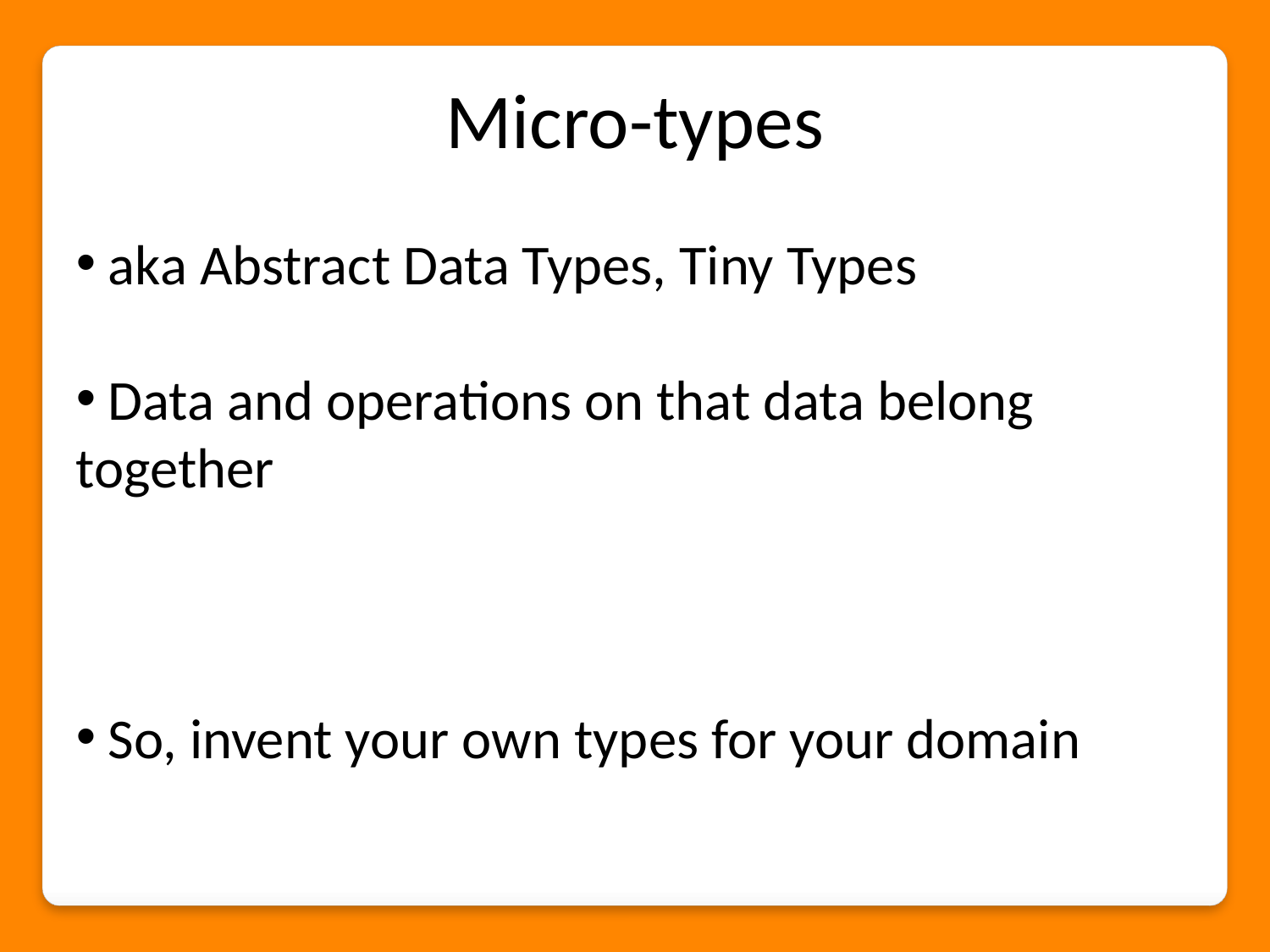

Micro-types
 aka Abstract Data Types, Tiny Types

 Data and operations on that data belong together

 So, invent your own types for your domain